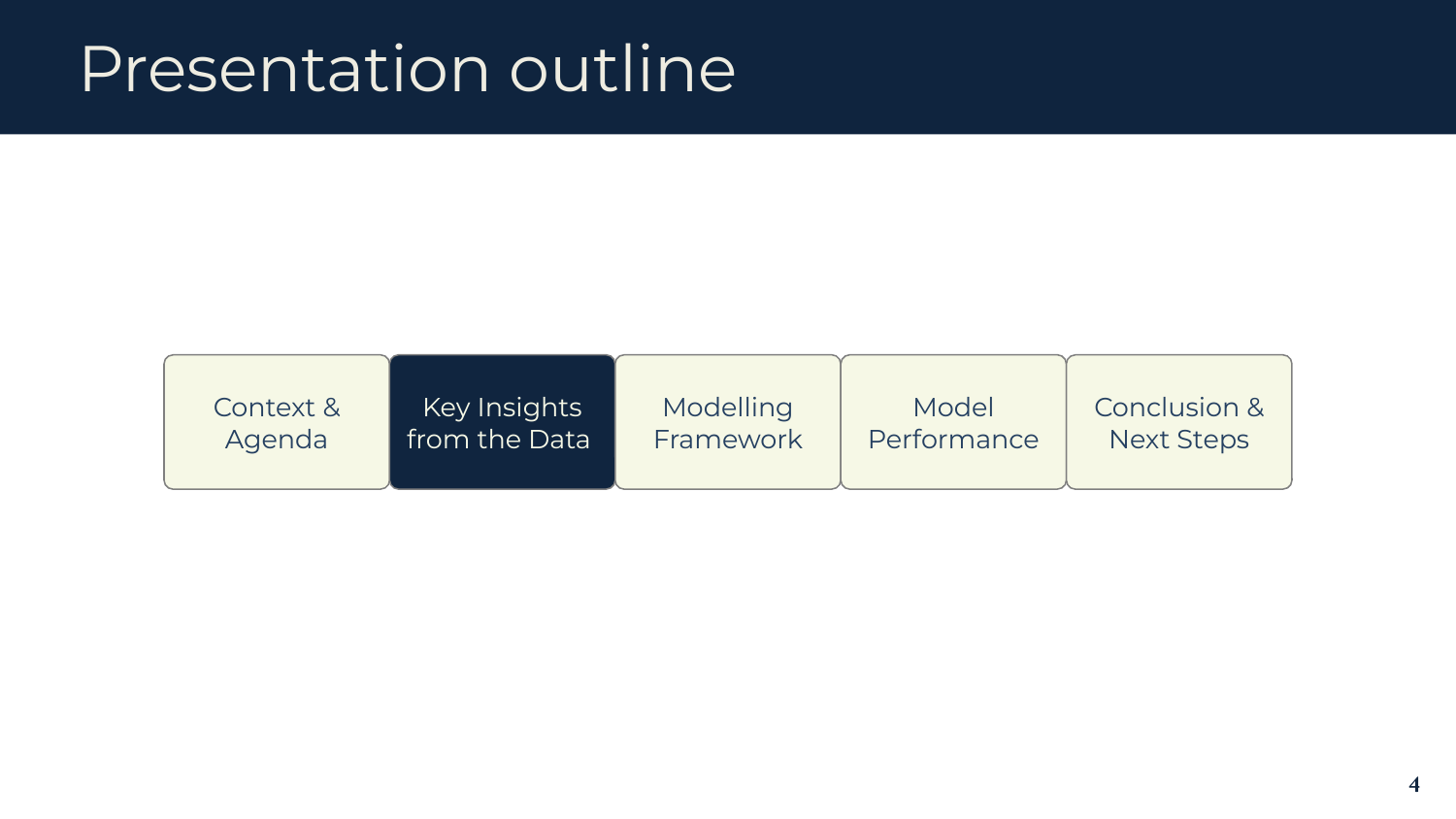

Presentation outline
#
Context & Agenda
Key Insights from the Data
Modelling Framework
Model Performance
Conclusion & Next Steps
4